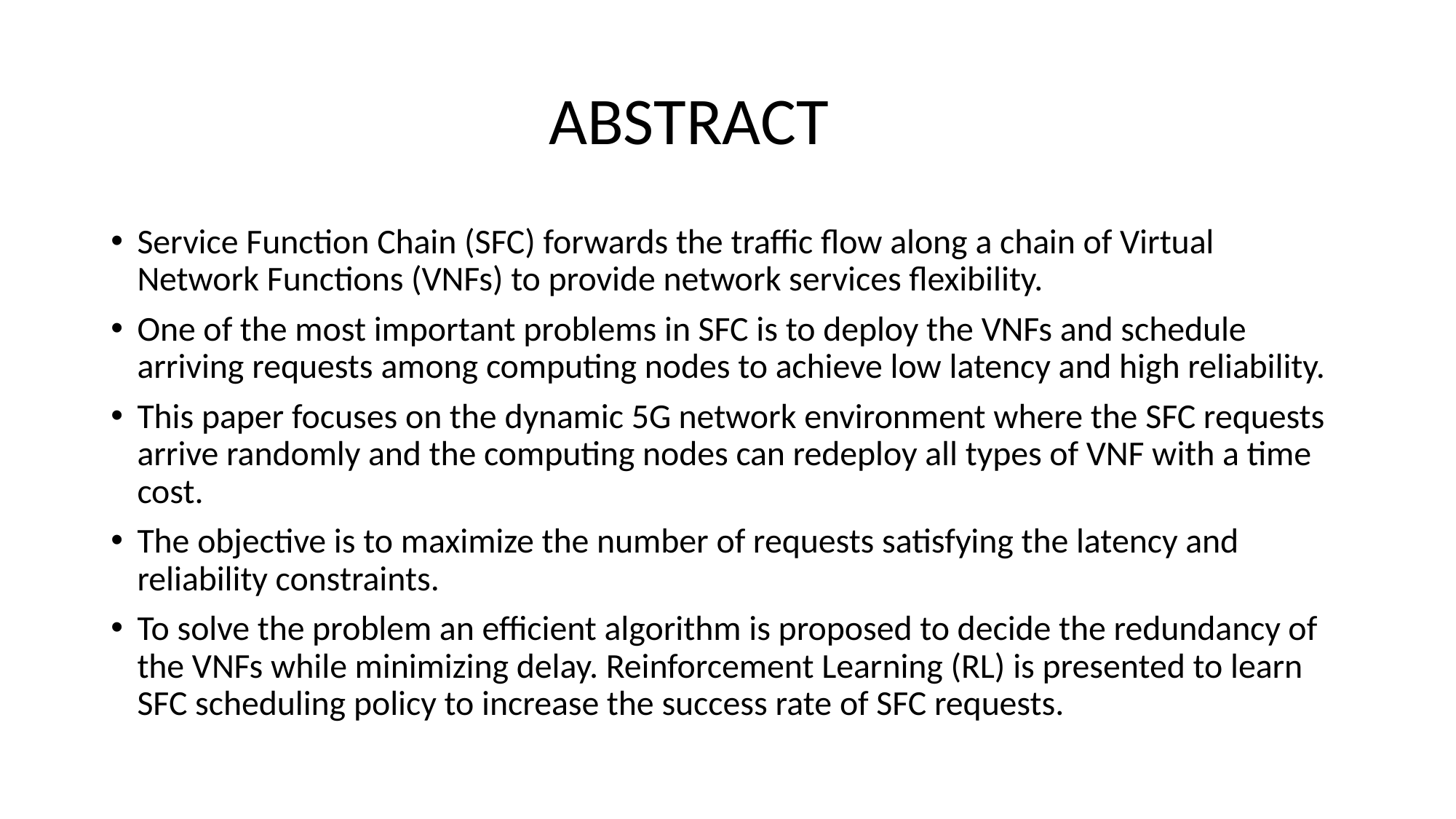

# ABSTRACT
Service Function Chain (SFC) forwards the traffic flow along a chain of Virtual Network Functions (VNFs) to provide network services flexibility.
One of the most important problems in SFC is to deploy the VNFs and schedule arriving requests among computing nodes to achieve low latency and high reliability.
This paper focuses on the dynamic 5G network environment where the SFC requests arrive randomly and the computing nodes can redeploy all types of VNF with a time cost.
The objective is to maximize the number of requests satisfying the latency and reliability constraints.
To solve the problem an efficient algorithm is proposed to decide the redundancy of the VNFs while minimizing delay. Reinforcement Learning (RL) is presented to learn SFC scheduling policy to increase the success rate of SFC requests.